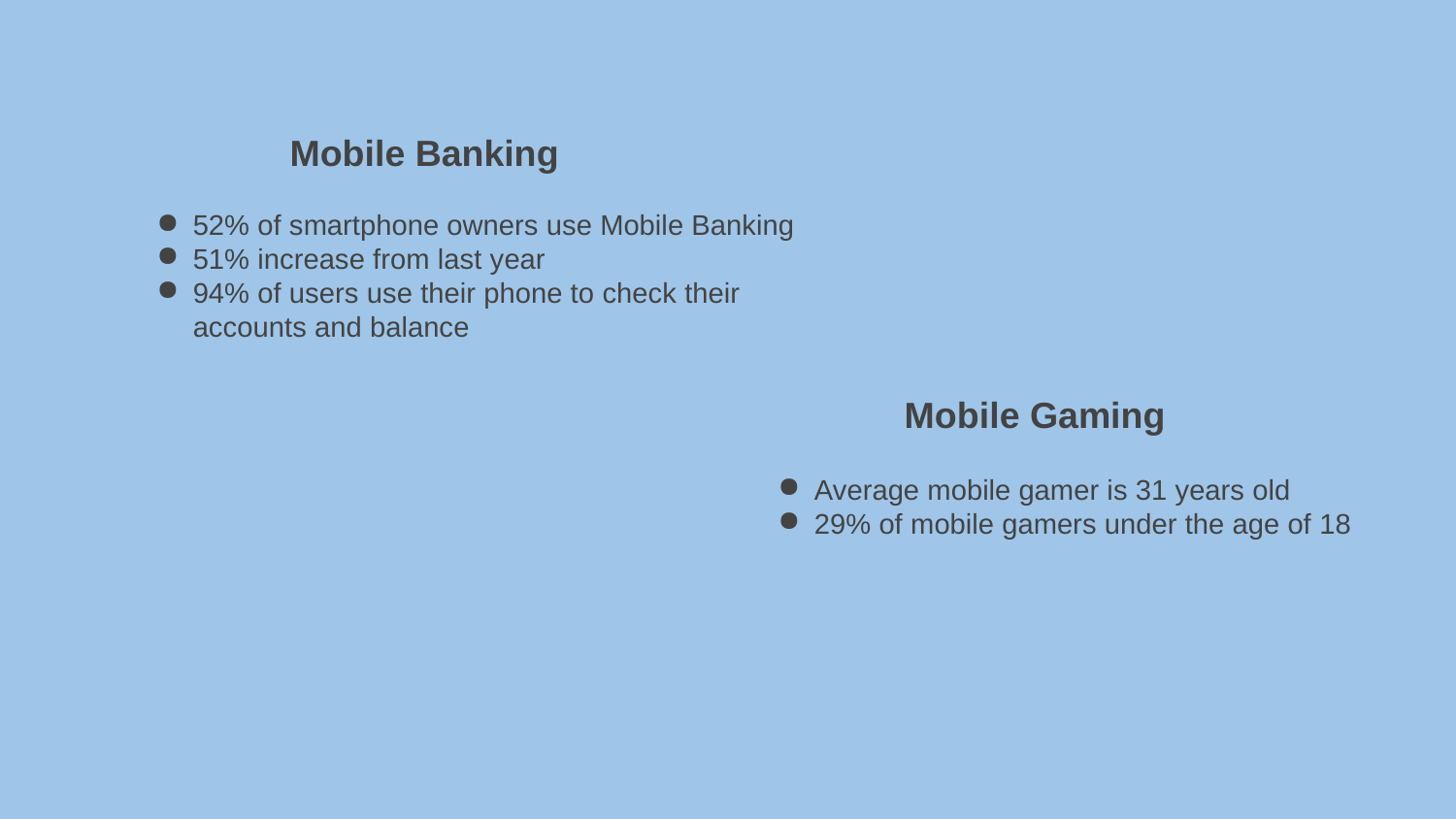

Mobile Banking
52% of smartphone owners use Mobile Banking
51% increase from last year
94% of users use their phone to check their accounts and balance
Mobile Gaming
Average mobile gamer is 31 years old
29% of mobile gamers under the age of 18